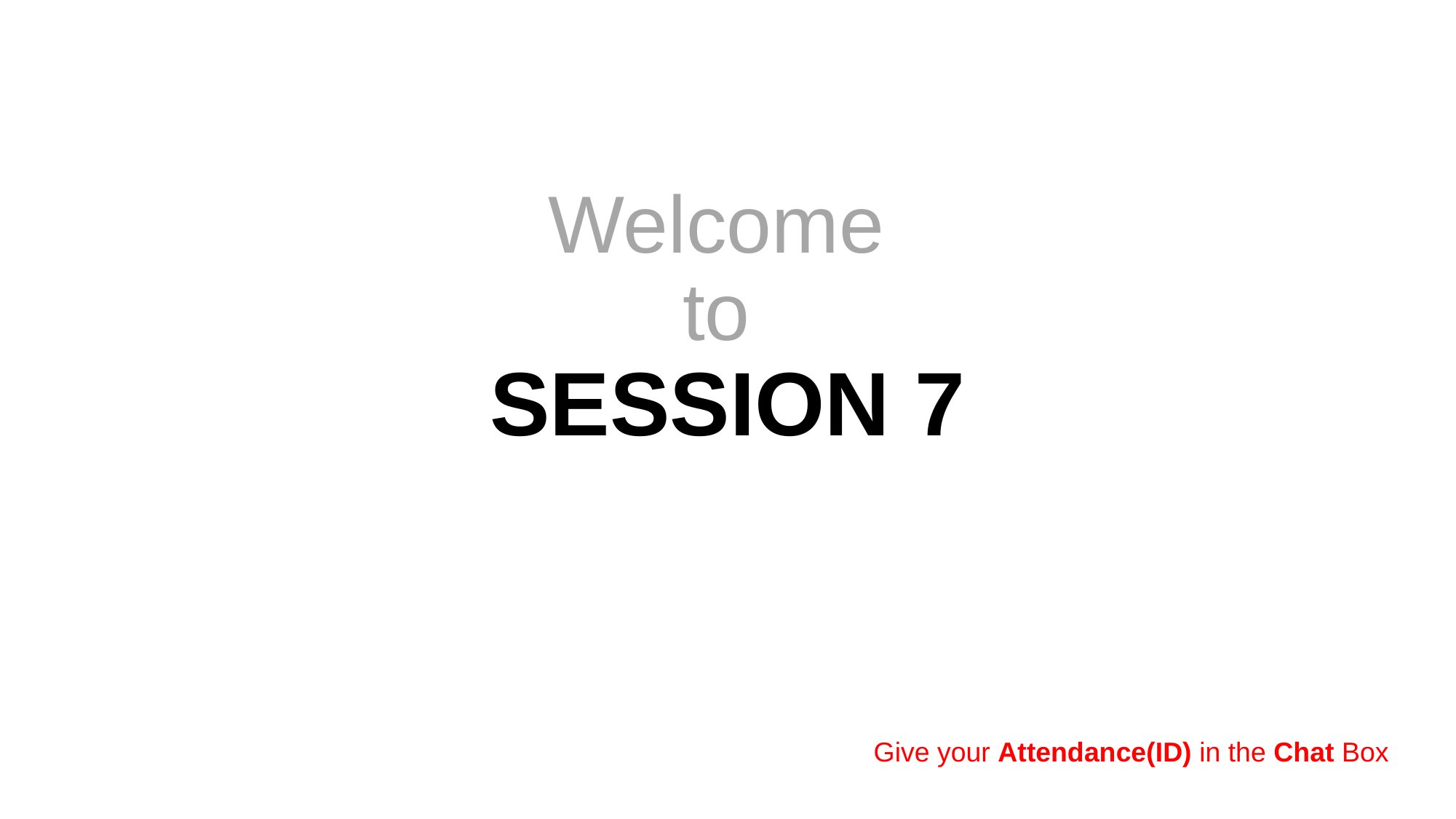

# Welcome to SESSION 7
Give your Attendance(ID) in the Chat Box